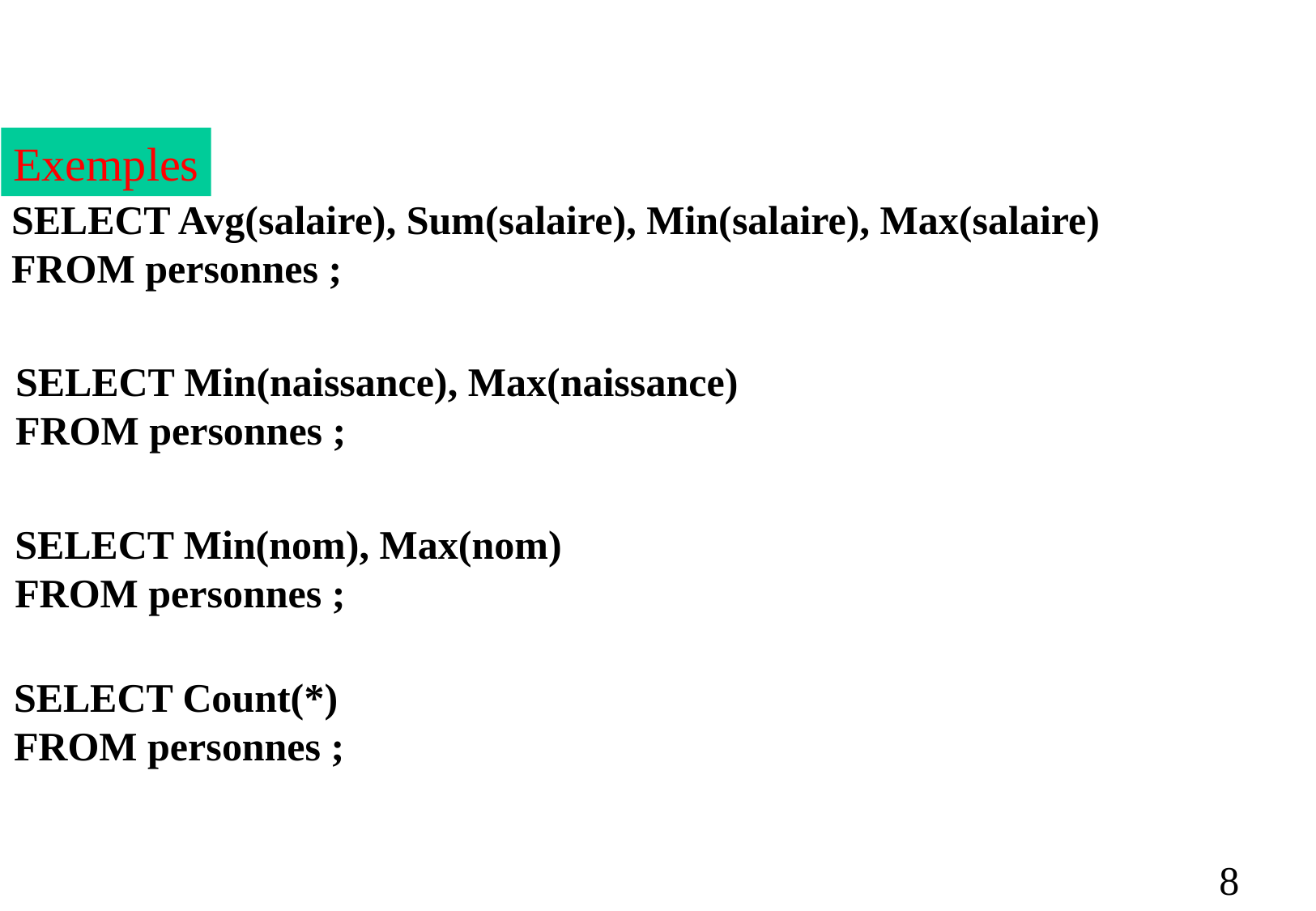

Exemples
SELECT Avg(salaire), Sum(salaire), Min(salaire), Max(salaire)
FROM personnes ;
SELECT Min(naissance), Max(naissance)
FROM personnes ;
SELECT Min(nom), Max(nom)
FROM personnes ;
SELECT Count(*)
FROM personnes ;
8